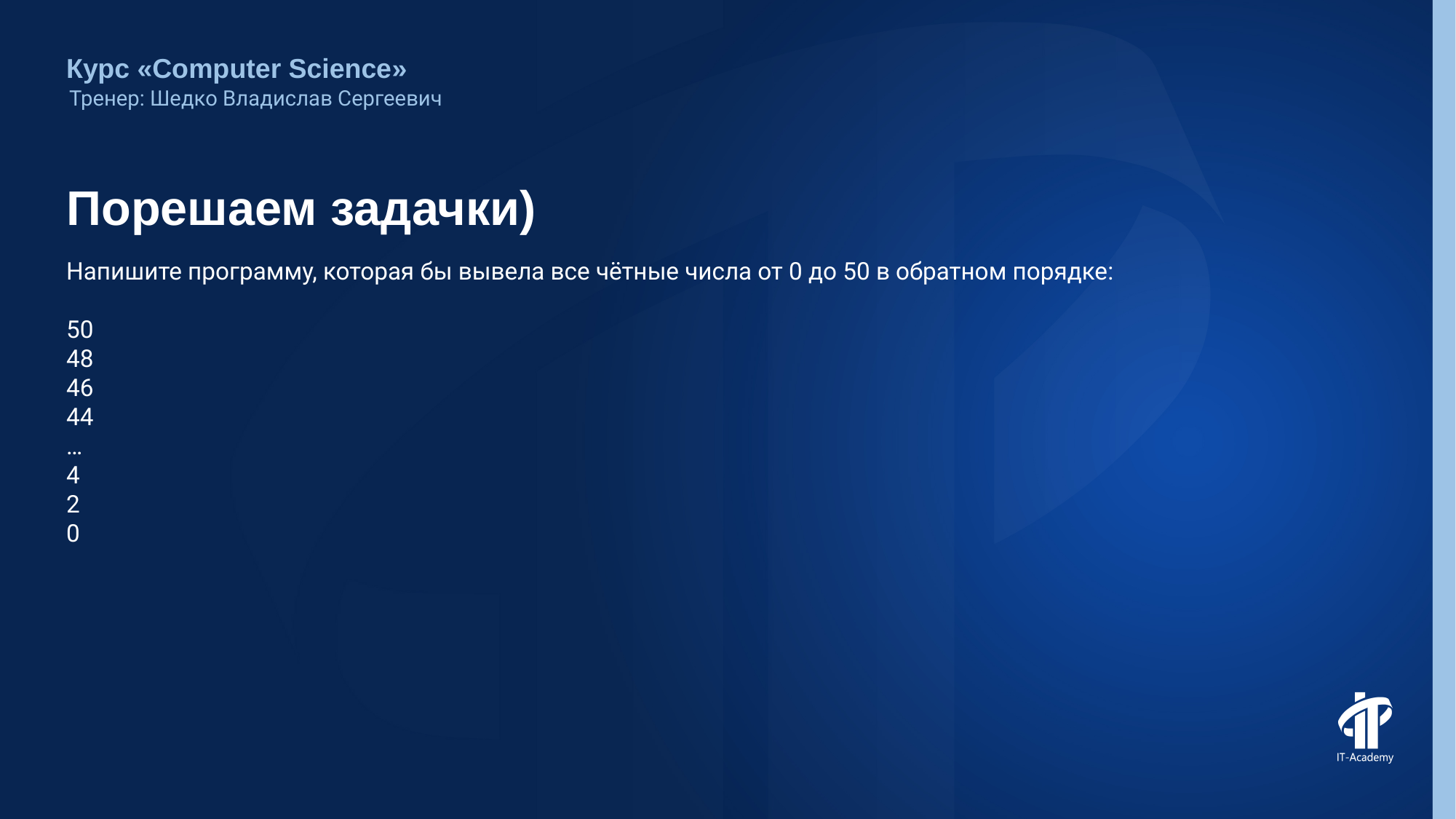

Курс «Computer Science»
Тренер: Шедко Владислав Сергеевич

# Порешаем задачки)
Напишите программу, которая бы вывела все чётные числа от 0 до 50 в обратном порядке:

50
48
46
44
…
4
2
0